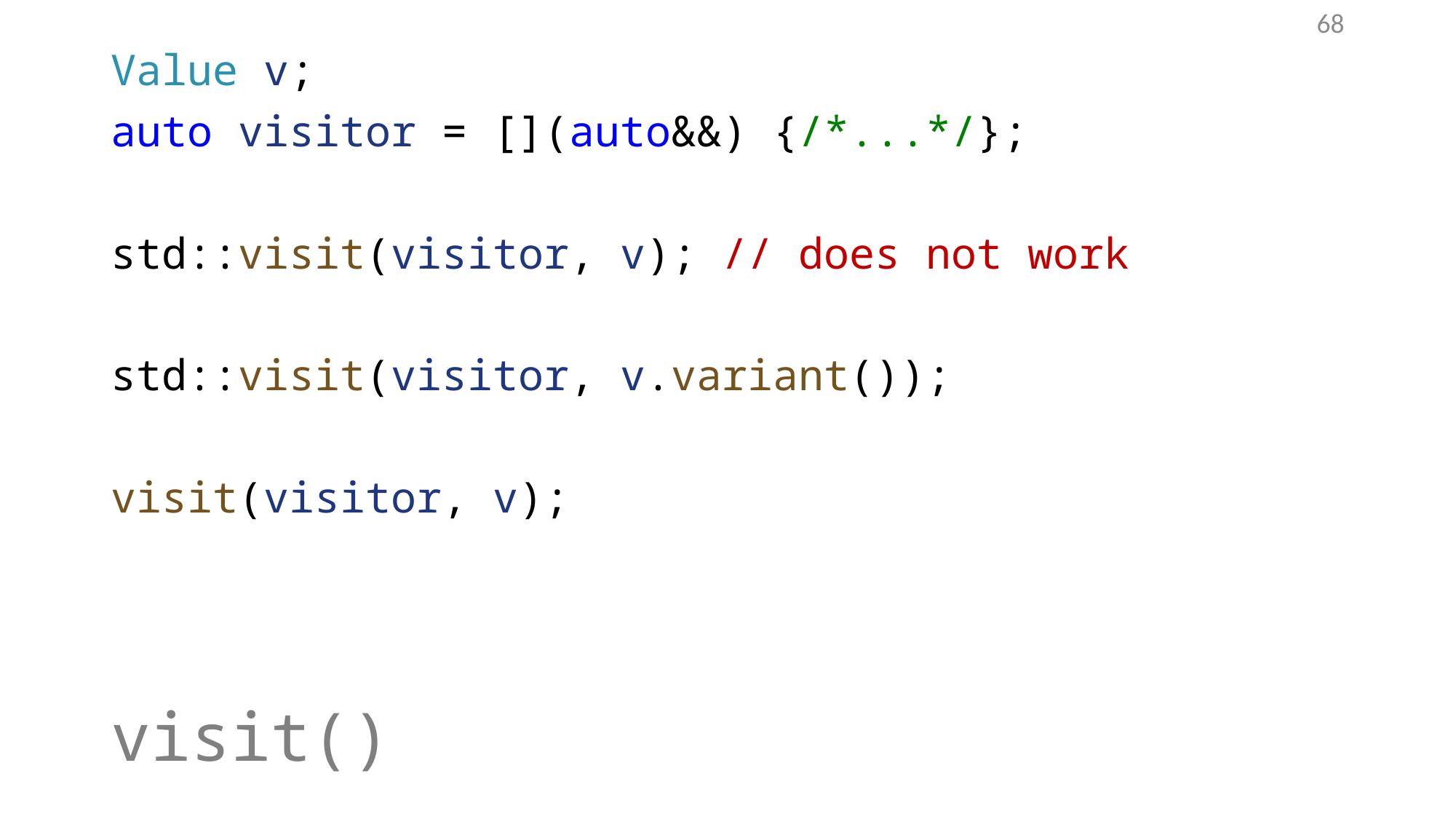

68
Value v;
auto visitor = [](auto&&) {/*...*/};

std::visit(visitor, v); // does not work

std::visit(visitor, v.variant());

visit(visitor, v);

# visit()